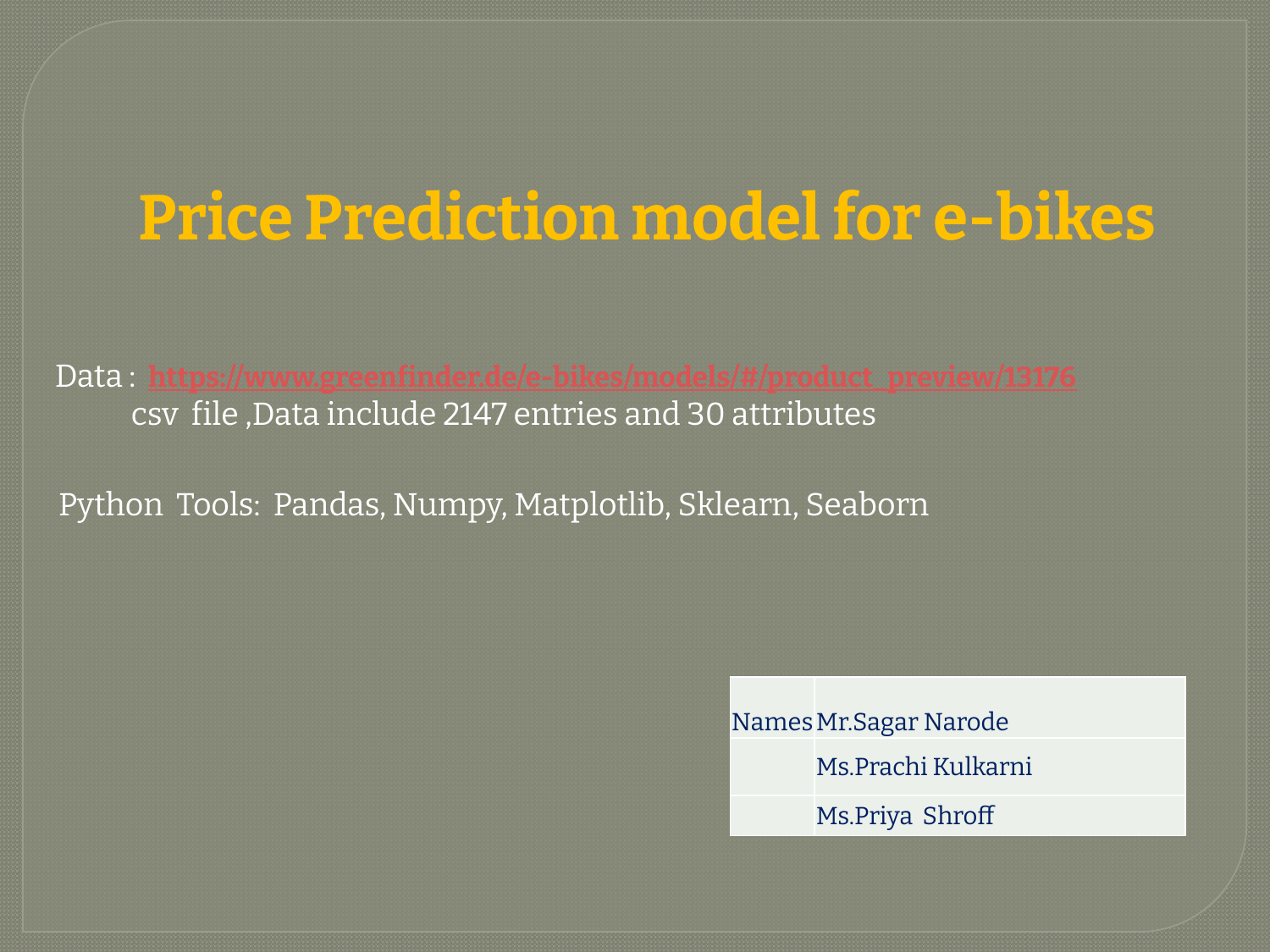

Price Prediction model for e-bikes
Data :  https://www.greenfinder.de/e-bikes/models/#/product_preview/13176
            csv  file ,Data include 2147 entries and 30 attributes
Python  Tools:  Pandas, Numpy, Matplotlib, Sklearn, Seaborn
| Names | Mr.Sagar Narode |
| --- | --- |
|  | Ms.Prachi Kulkarni |
|  | Ms.Priya Shroff |